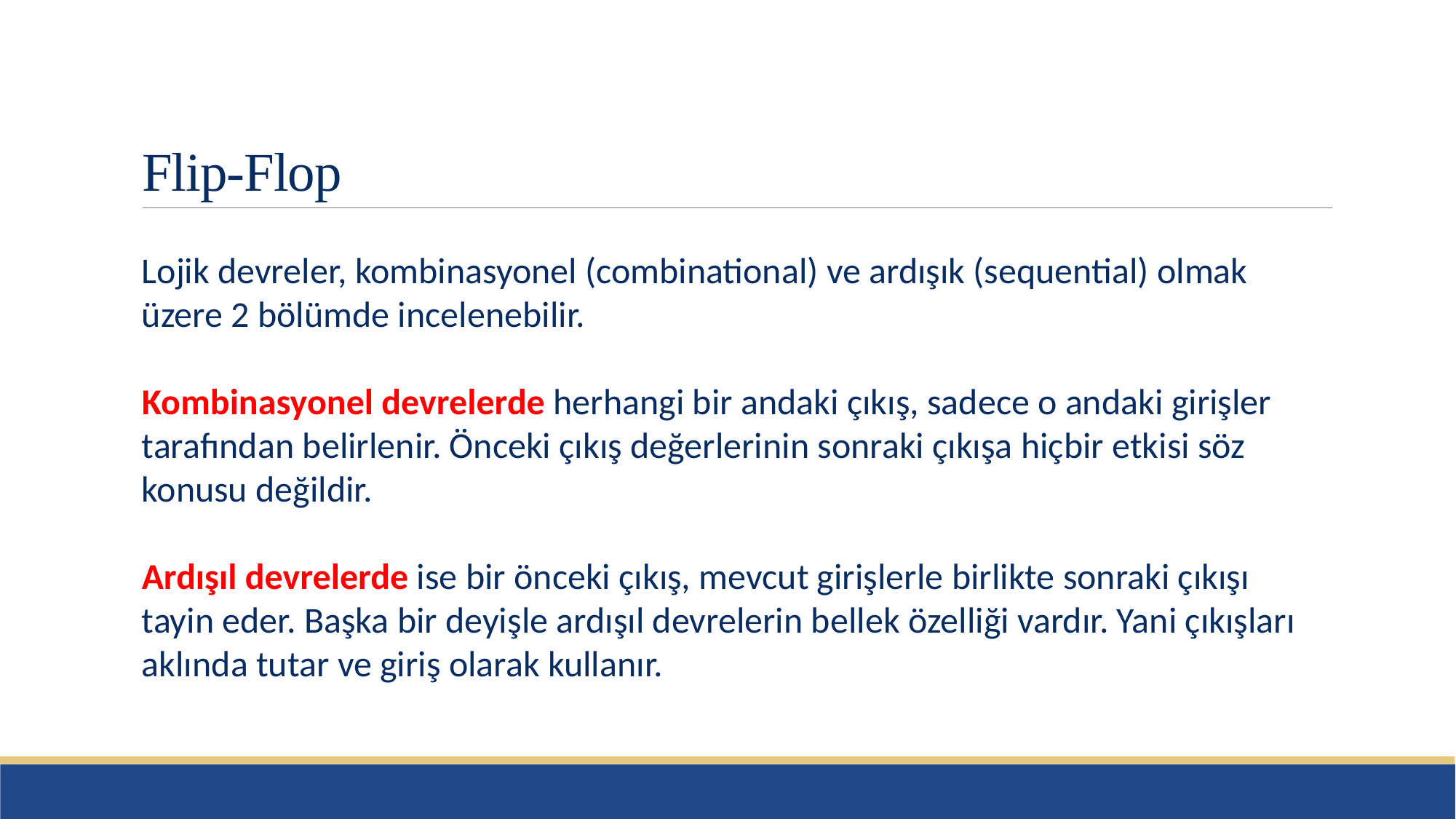

# Flip-Flop
Lojik devreler, kombinasyonel (combinational) ve ardışık (sequential) olmak üzere 2 bölümde incelenebilir.

Kombinasyonel devrelerde herhangi bir andaki çıkış, sadece o andaki girişler tarafından belirlenir. Önceki çıkış değerlerinin sonraki çıkışa hiçbir etkisi söz konusu değildir.

Ardışıl devrelerde ise bir önceki çıkış, mevcut girişlerle birlikte sonraki çıkışı tayin eder. Başka bir deyişle ardışıl devrelerin bellek özelliği vardır. Yani çıkışları aklında tutar ve giriş olarak kullanır.